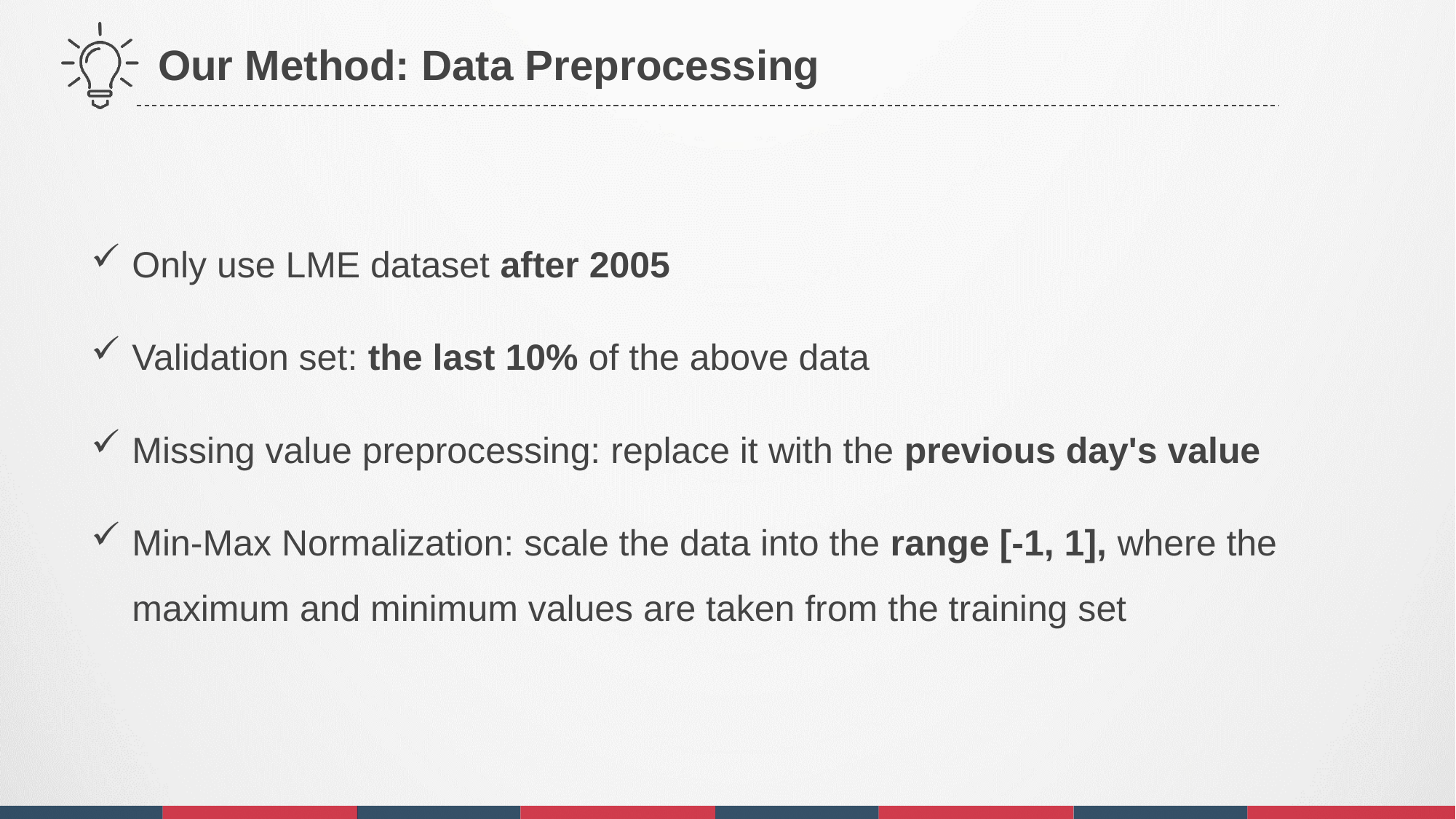

Our Method: Data Preprocessing
Only use LME dataset after 2005
Validation set: the last 10% of the above data
Missing value preprocessing: replace it with the previous day's value
Min-Max Normalization: scale the data into the range [-1, 1], where the maximum and minimum values are taken from the training set